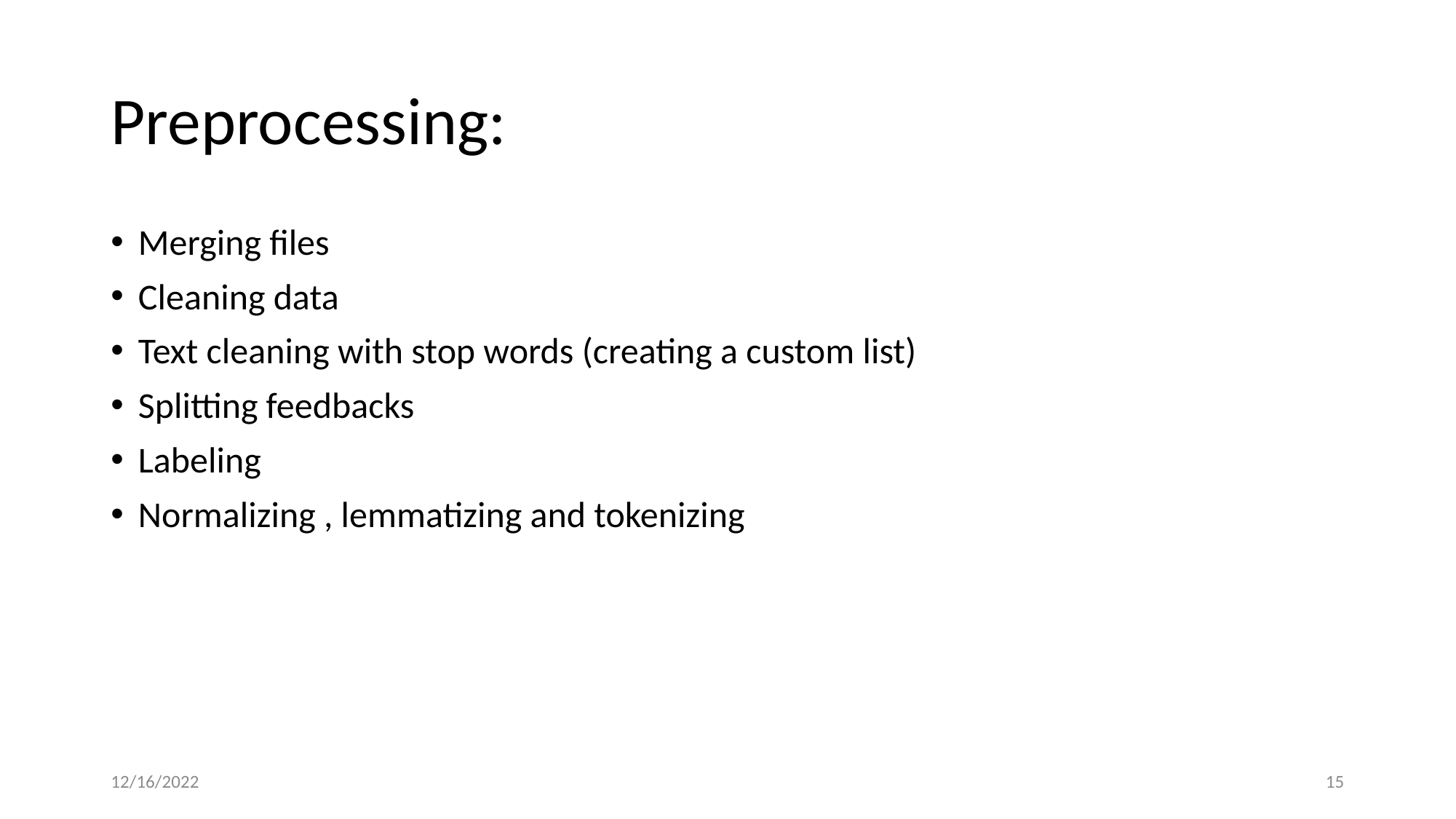

# Preprocessing:
Merging files
Cleaning data
Text cleaning with stop words (creating a custom list)
Splitting feedbacks
Labeling
Normalizing , lemmatizing and tokenizing
12/16/2022
15